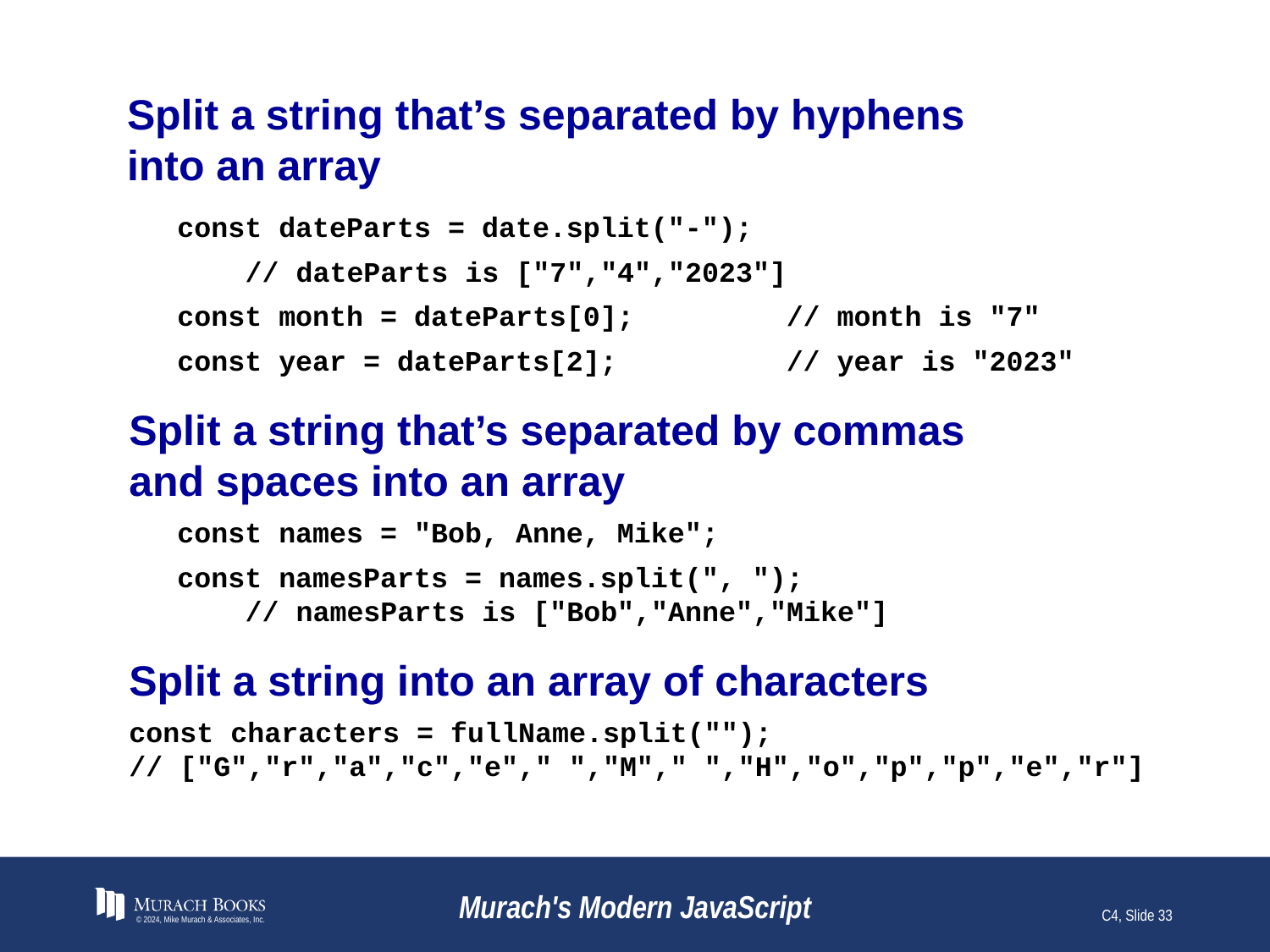

# Split a string that’s separated by hyphens into an array
const dateParts = date.split("-");
    // dateParts is ["7","4","2023"]
const month = dateParts[0];         // month is "7"
const year = dateParts[2];          // year is "2023"
Split a string that’s separated by commas
and spaces into an array
const names = "Bob, Anne, Mike";
const namesParts = names.split(", ");
    // namesParts is ["Bob","Anne","Mike"]
Split a string into an array of characters
const characters = fullName.split("");
// ["G","r","a","c","e"," ","M"," ","H","o","p","p","e","r"]

© 2024, Mike Murach & Associates, Inc.
Murach's Modern JavaScript

C4, Slide 33